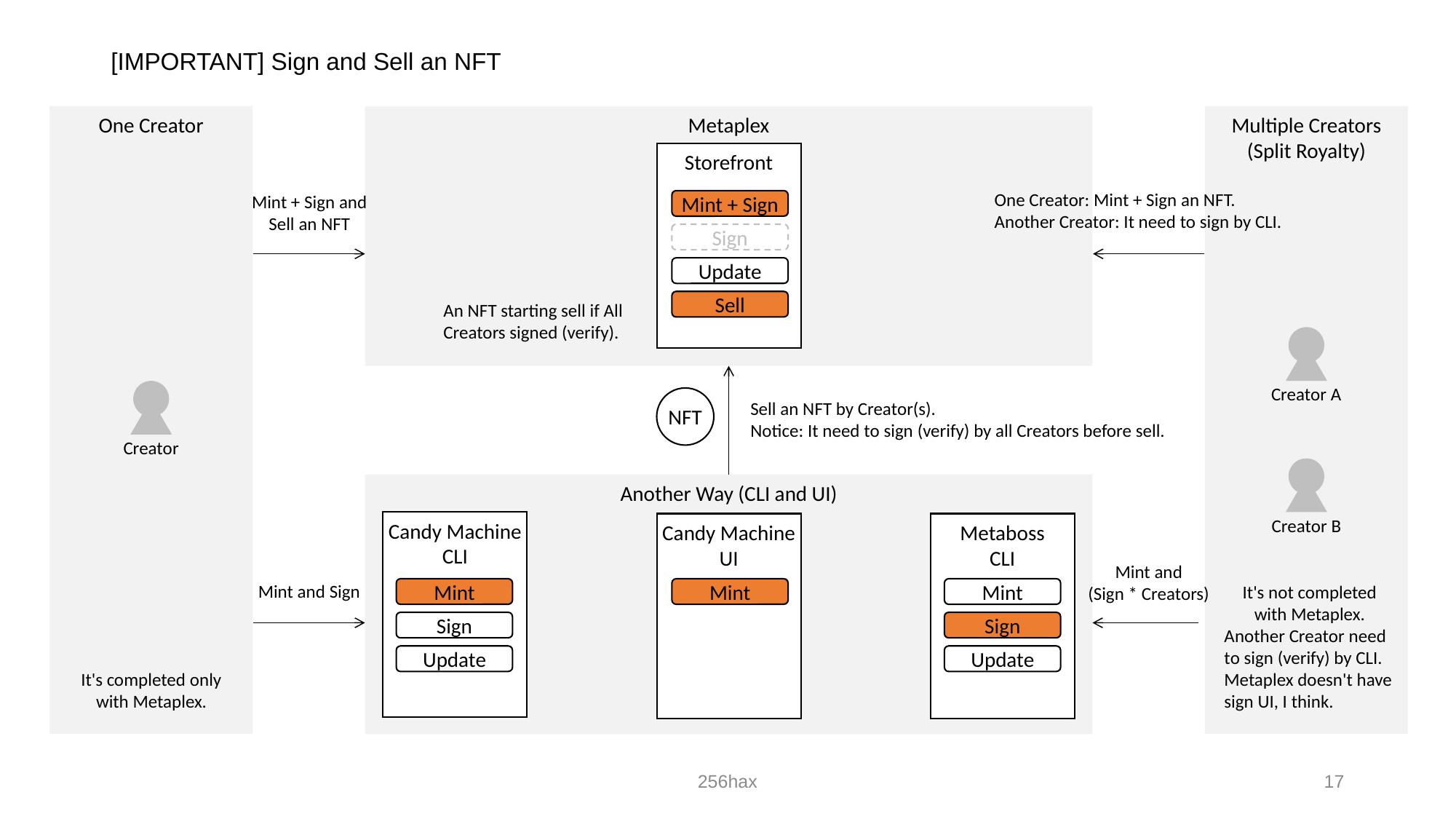

# [IMPORTANT] Sign and Sell an NFT
One Creator
Metaplex
Multiple Creators
(Split Royalty)
Storefront
One Creator: Mint + Sign an NFT.
Another Creator: It need to sign by CLI.
Mint + Sign and Sell an NFT
Mint + Sign
Sign
Update
Sell
An NFT starting sell if All Creators signed (verify).

Creator A

Creator
NFT
Sell an NFT by Creator(s).
Notice: It need to sign (verify) by all Creators before sell.

Creator B
Another Way (CLI and UI)
Candy Machine
CLI
Candy Machine
UI
Metaboss
CLI
Mint and
(Sign * Creators)
Mint and Sign
It's not completed with Metaplex.
Another Creator need to sign (verify) by CLI.
Metaplex doesn't have sign UI, I think.
Mint
Mint
Mint
Sign
Sign
Update
Update
It's completed only with Metaplex.
256hax
17